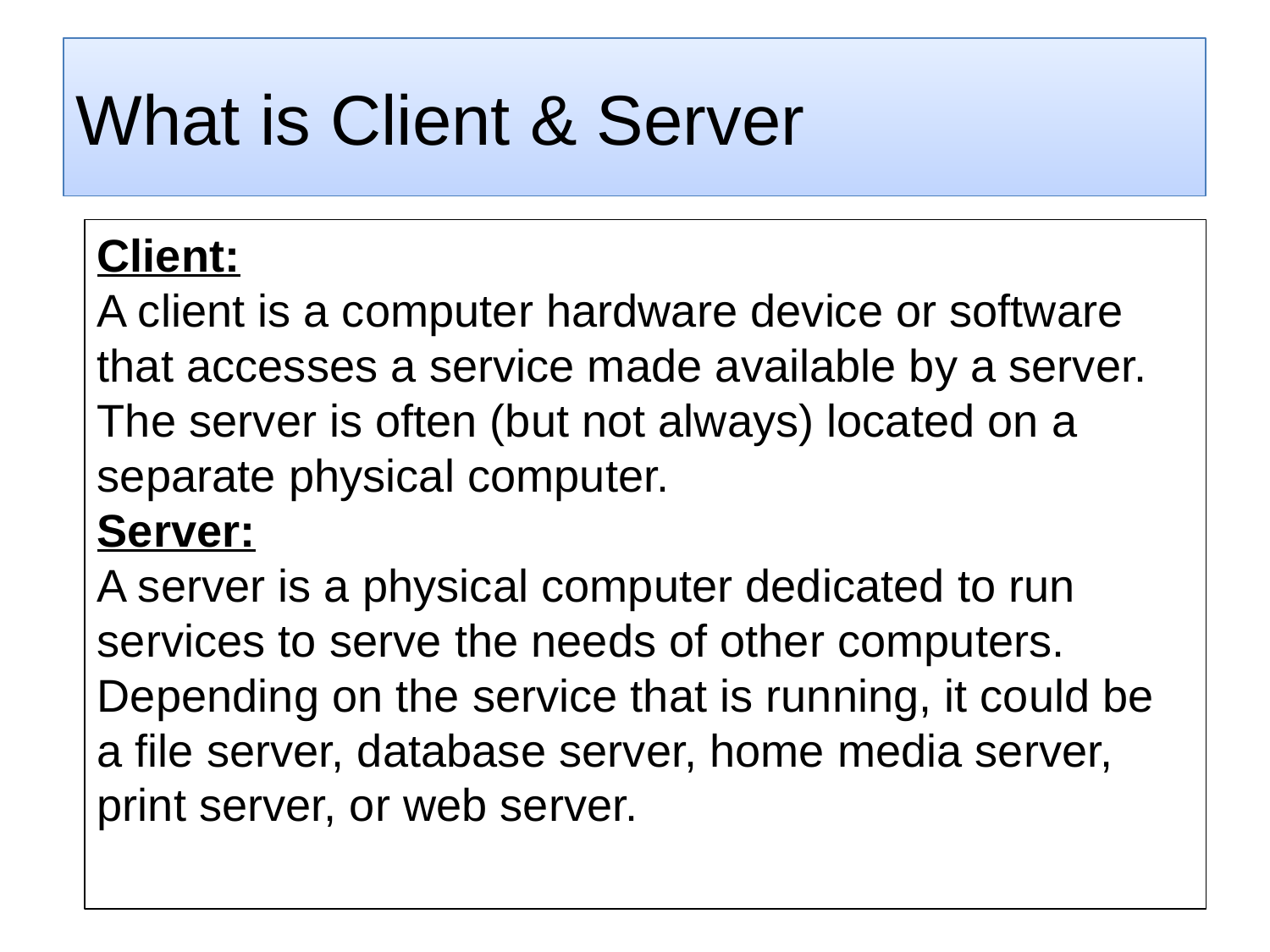

What is Client & Server
Client:
A client is a computer hardware device or software that accesses a service made available by a server. The server is often (but not always) located on a separate physical computer.
Server:
A server is a physical computer dedicated to run services to serve the needs of other computers. Depending on the service that is running, it could be a file server, database server, home media server, print server, or web server.